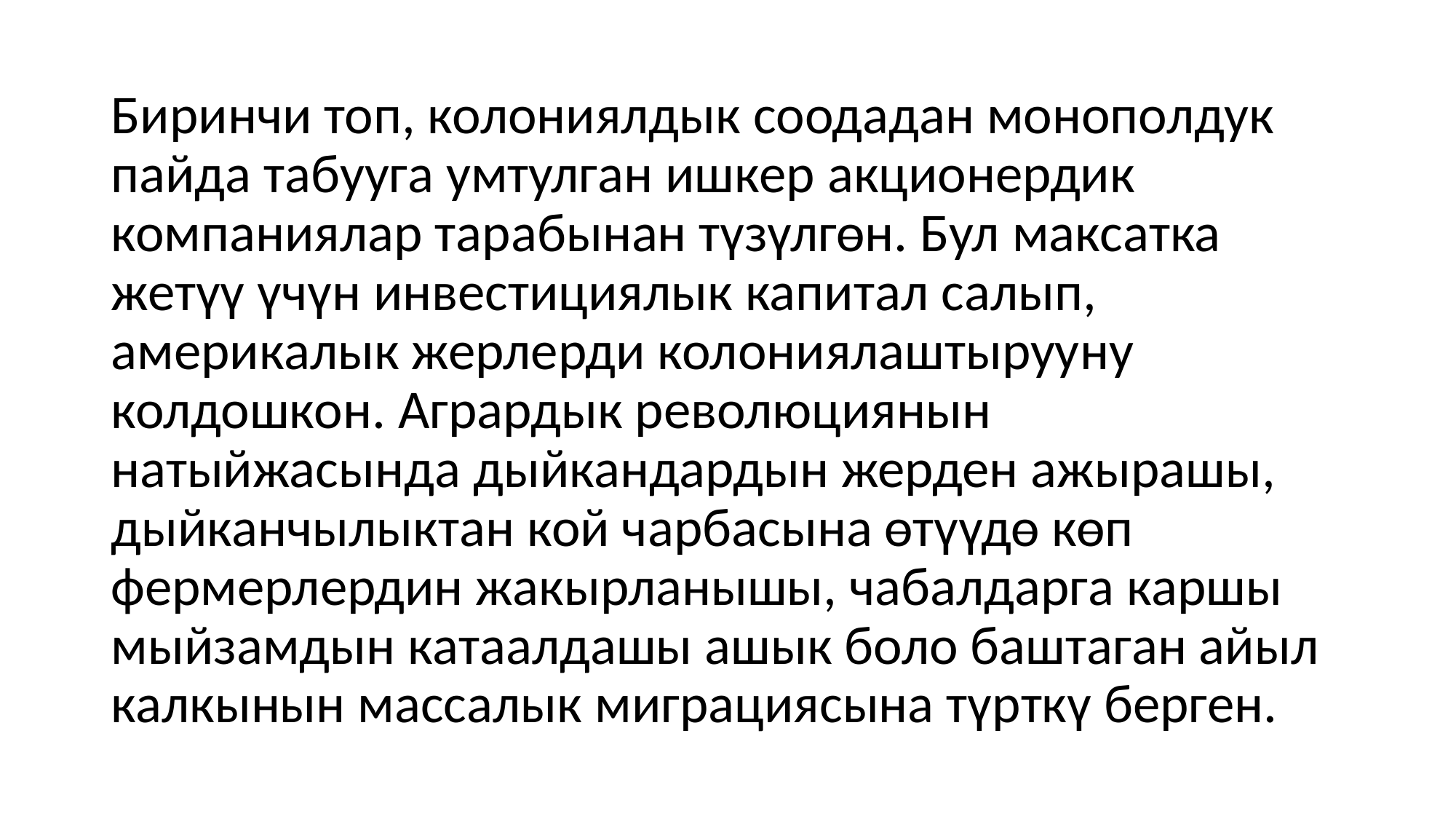

# Биринчи топ, колониялдык соодадан монополдук пайда табууга умтулган ишкер акционердик компаниялар тарабынан түзүлгөн. Бул максатка жетүү үчүн инвестициялык капитал салып, америкалык жерлерди колониялаштырууну колдошкон. Агрардык революциянын натыйжасында дыйкандардын жерден ажырашы, дыйканчылыктан кой чарбасына өтүүдө көп фермерлердин жакырланышы, чабалдарга каршы мыйзамдын катаалдашы ашык боло баштаган айыл калкынын массалык миграциясына түрткү берген.